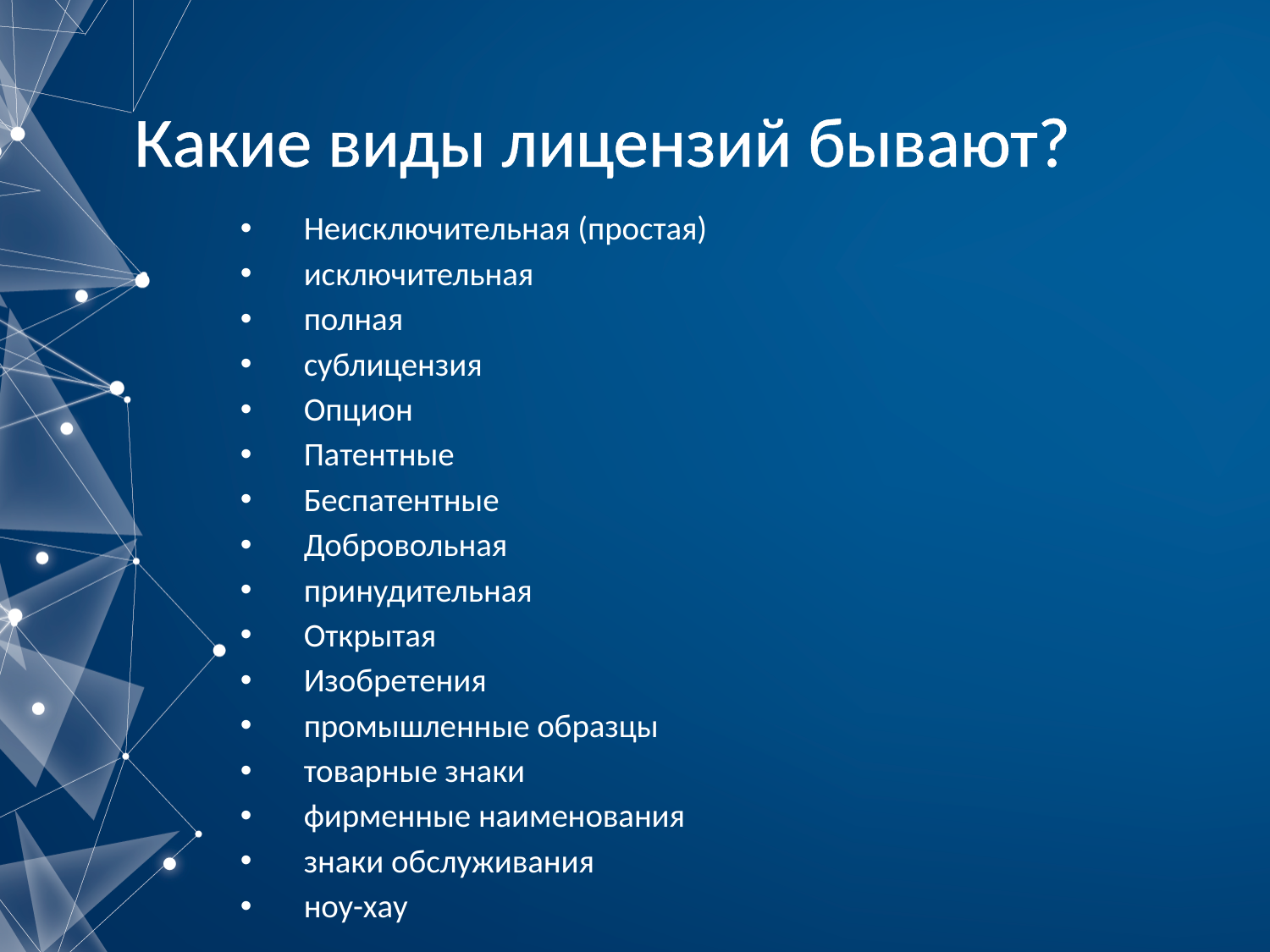

# Какие виды лицензий бывают?
Неисключительная (простая)
исключительная
полная
сублицензия
Опцион
Патентные
Беспатентные
Добровольная
принудительная
Открытая
Изобретения
промышленные образцы
товарные знаки
фирменные наименования
знаки обслуживания
ноу-хау